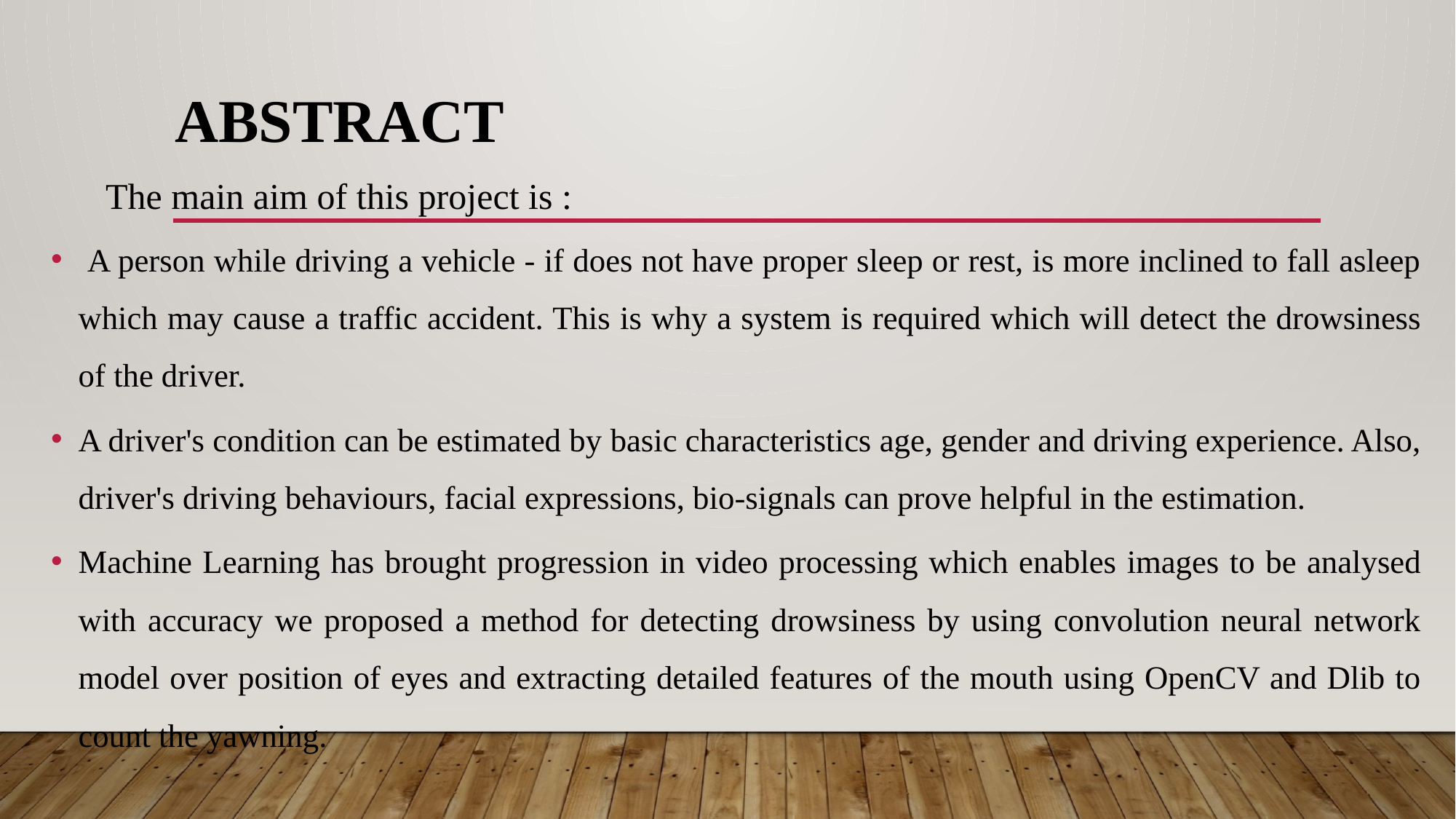

# ABSTRACT
The main aim of this project is :
 A person while driving a vehicle - if does not have proper sleep or rest, is more inclined to fall asleep which may cause a traffic accident. This is why a system is required which will detect the drowsiness of the driver.
A driver's condition can be estimated by basic characteristics age, gender and driving experience. Also, driver's driving behaviours, facial expressions, bio-signals can prove helpful in the estimation.
Machine Learning has brought progression in video processing which enables images to be analysed with accuracy we proposed a method for detecting drowsiness by using convolution neural network model over position of eyes and extracting detailed features of the mouth using OpenCV and Dlib to count the yawning.